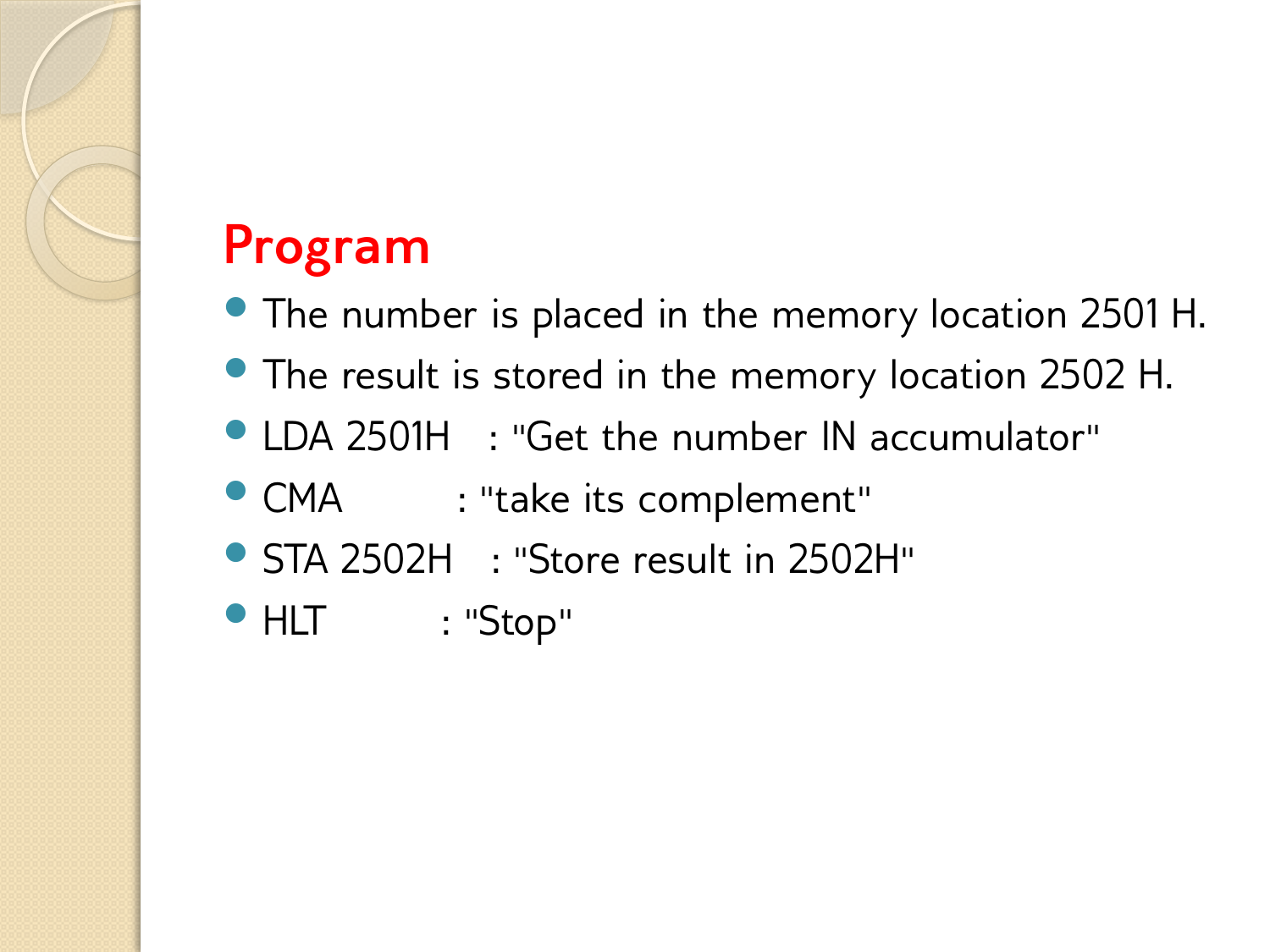

#
Program
The number is placed in the memory location 2501 H.
The result is stored in the memory location 2502 H.
LDA 2501H   : "Get the number IN accumulator"
CMA         : "take its complement"
STA 2502H   : "Store result in 2502H"
HLT         : "Stop"